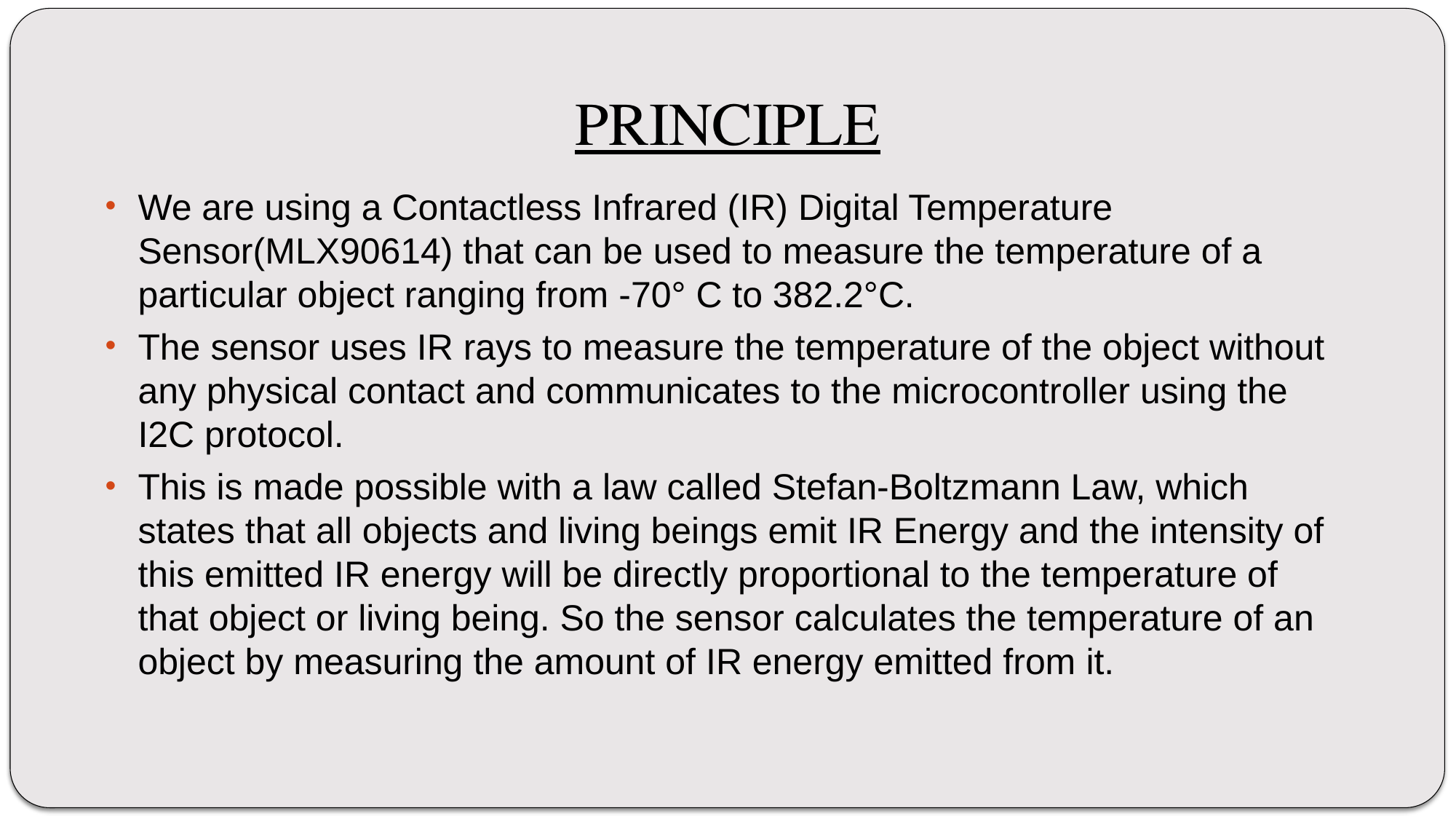

# PRINCIPLE
We are using a Contactless Infrared (IR) Digital Temperature Sensor(MLX90614) that can be used to measure the temperature of a particular object ranging from -70° C to 382.2°C.
The sensor uses IR rays to measure the temperature of the object without any physical contact and communicates to the microcontroller using the I2C protocol.
This is made possible with a law called Stefan-Boltzmann Law, which states that all objects and living beings emit IR Energy and the intensity of this emitted IR energy will be directly proportional to the temperature of that object or living being. So the sensor calculates the temperature of an object by measuring the amount of IR energy emitted from it.